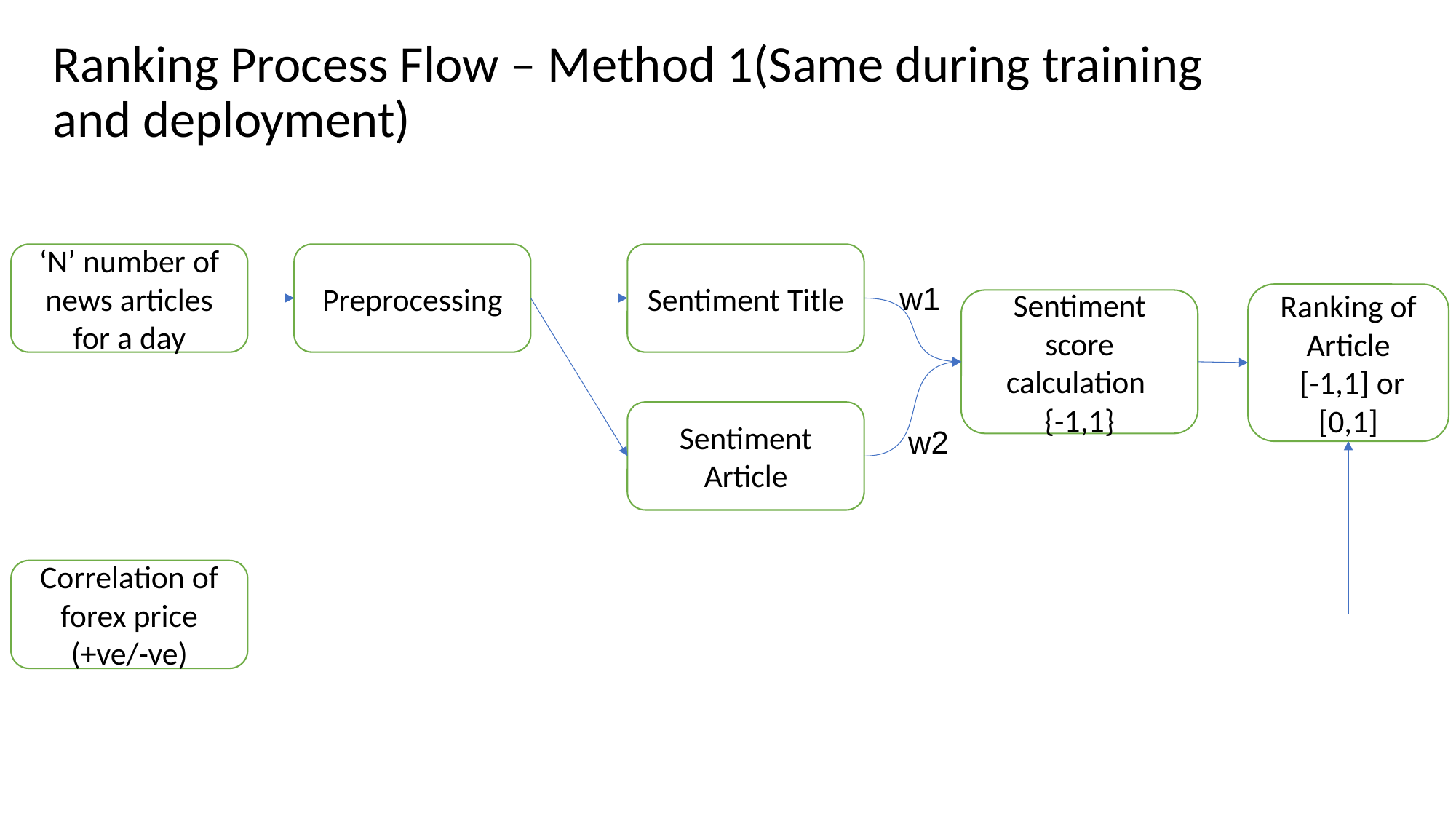

# Ranking Process Flow – Method 1(Same during training and deployment)
Sentiment Title
‘N’ number of news articles for a day
Preprocessing
w1
Ranking of Article
 [-1,1] or [0,1]
Sentiment score calculation
{-1,1}
Sentiment Article
w2
Correlation of forex price (+ve/-ve)